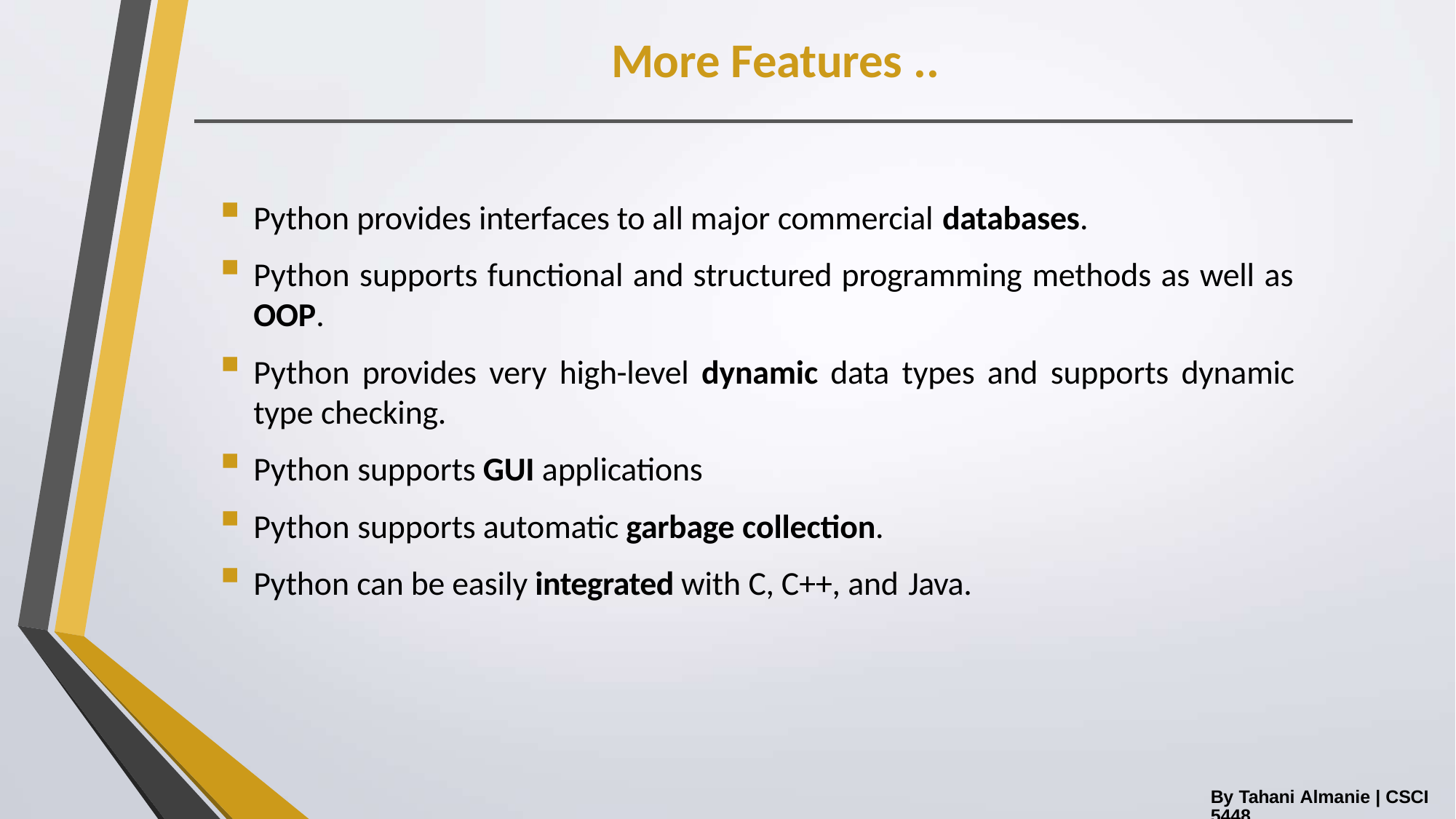

# More Features ..

Python provides interfaces to all major commercial databases.
Python supports functional and structured programming methods as well as
OOP.
Python provides very high-level dynamic data types and supports dynamic
type checking.
Python supports GUI applications
Python supports automatic garbage collection.
Python can be easily integrated with C, C++, and Java.

By Tahani Almanie | CSCI 5448